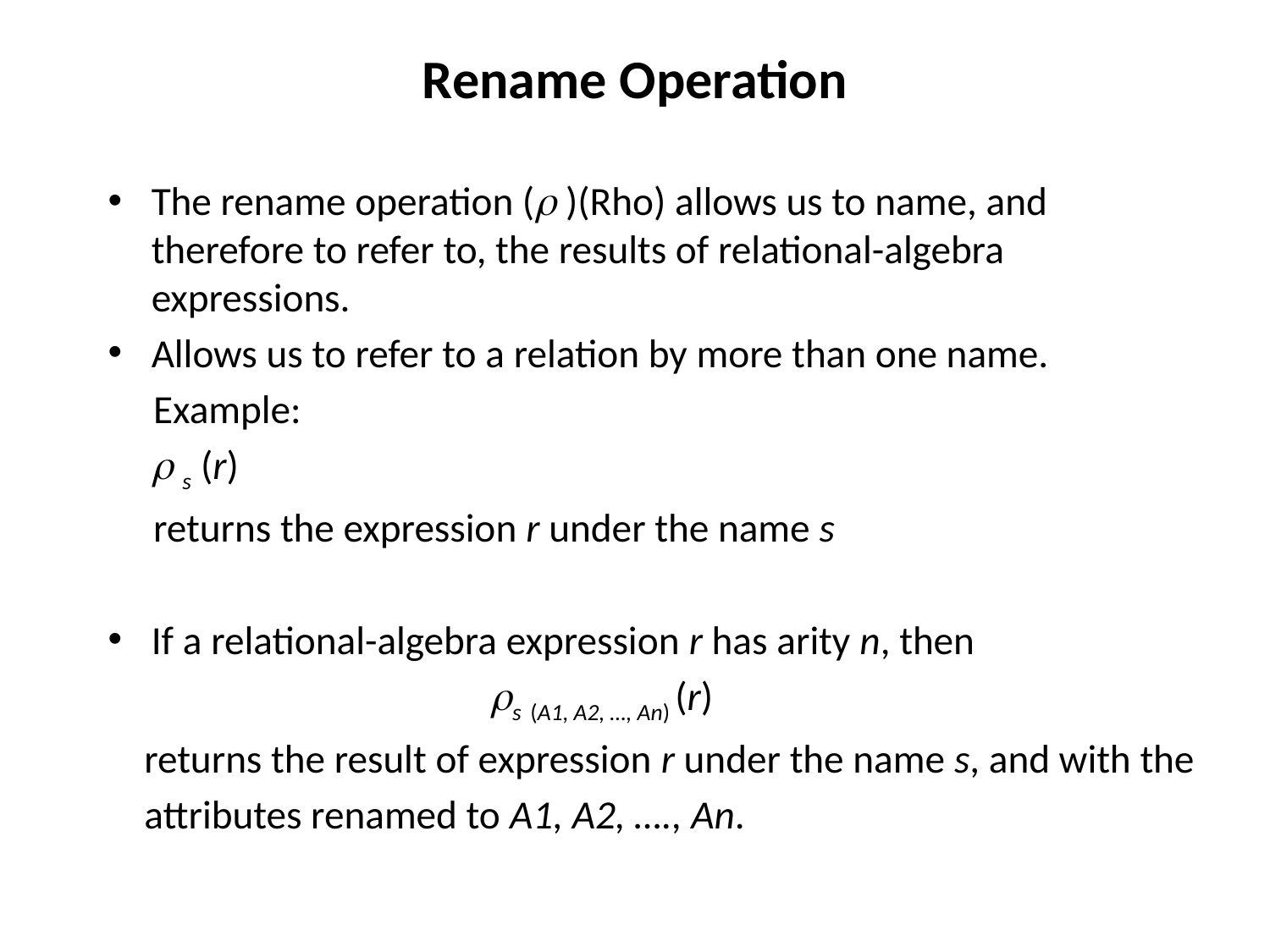

# Rename Operation
The rename operation (ρ )(Rho) allows us to name, and therefore to refer to, the results of relational-algebra expressions.
Allows us to refer to a relation by more than one name.
     Example:
 				ρ s (r)
     returns the expression r under the name s

If a relational-algebra expression r has arity n, then
                                          ρs (A1, A2, …, An) (r)
    returns the result of expression r under the name s, and with the
    attributes renamed to A1, A2, …., An.